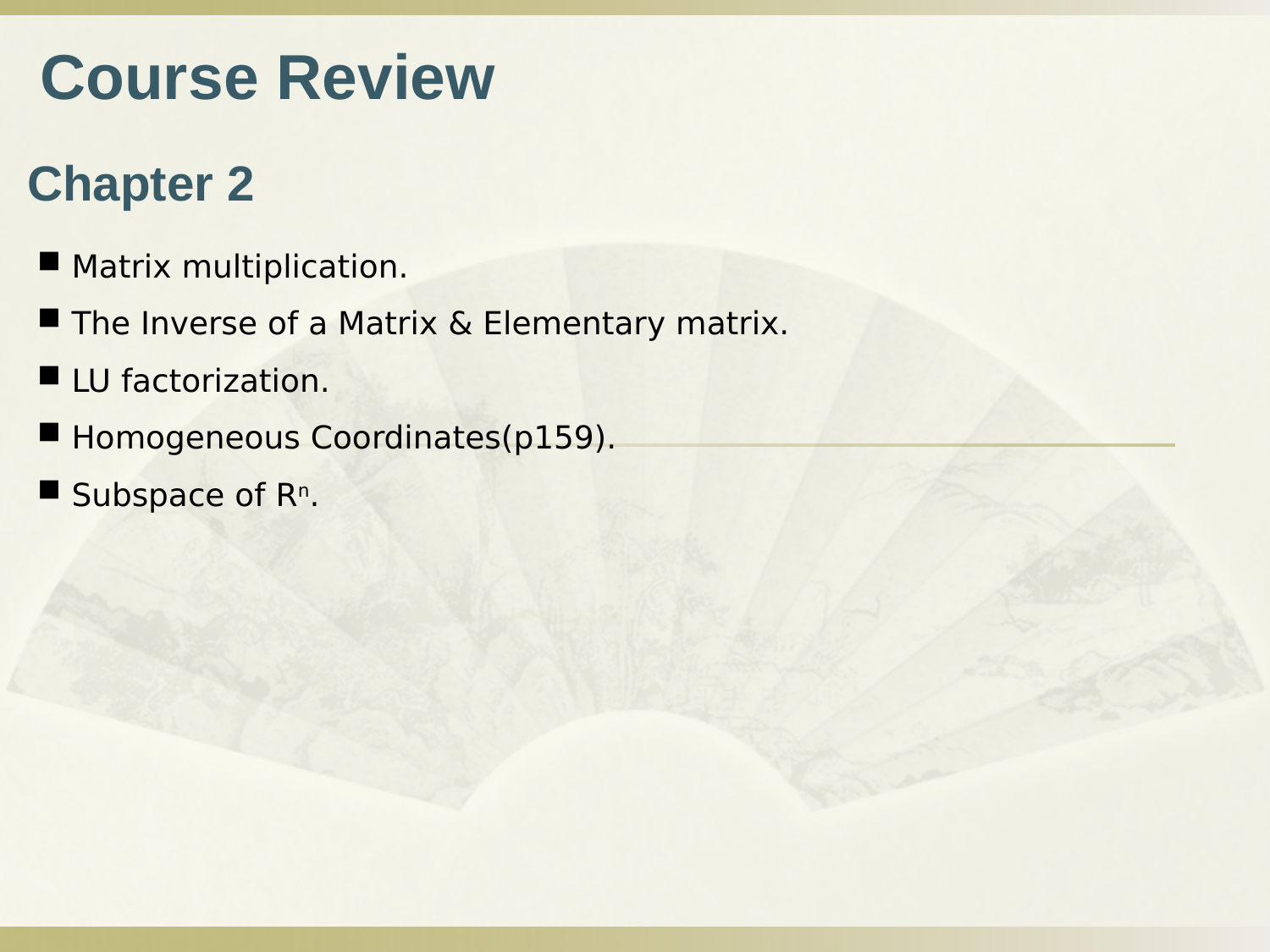

Course Review
Chapter 2
 Matrix multiplication.
 The Inverse of a Matrix & Elementary matrix.
 LU factorization.
 Homogeneous Coordinates(p159).
 Subspace of Rn.